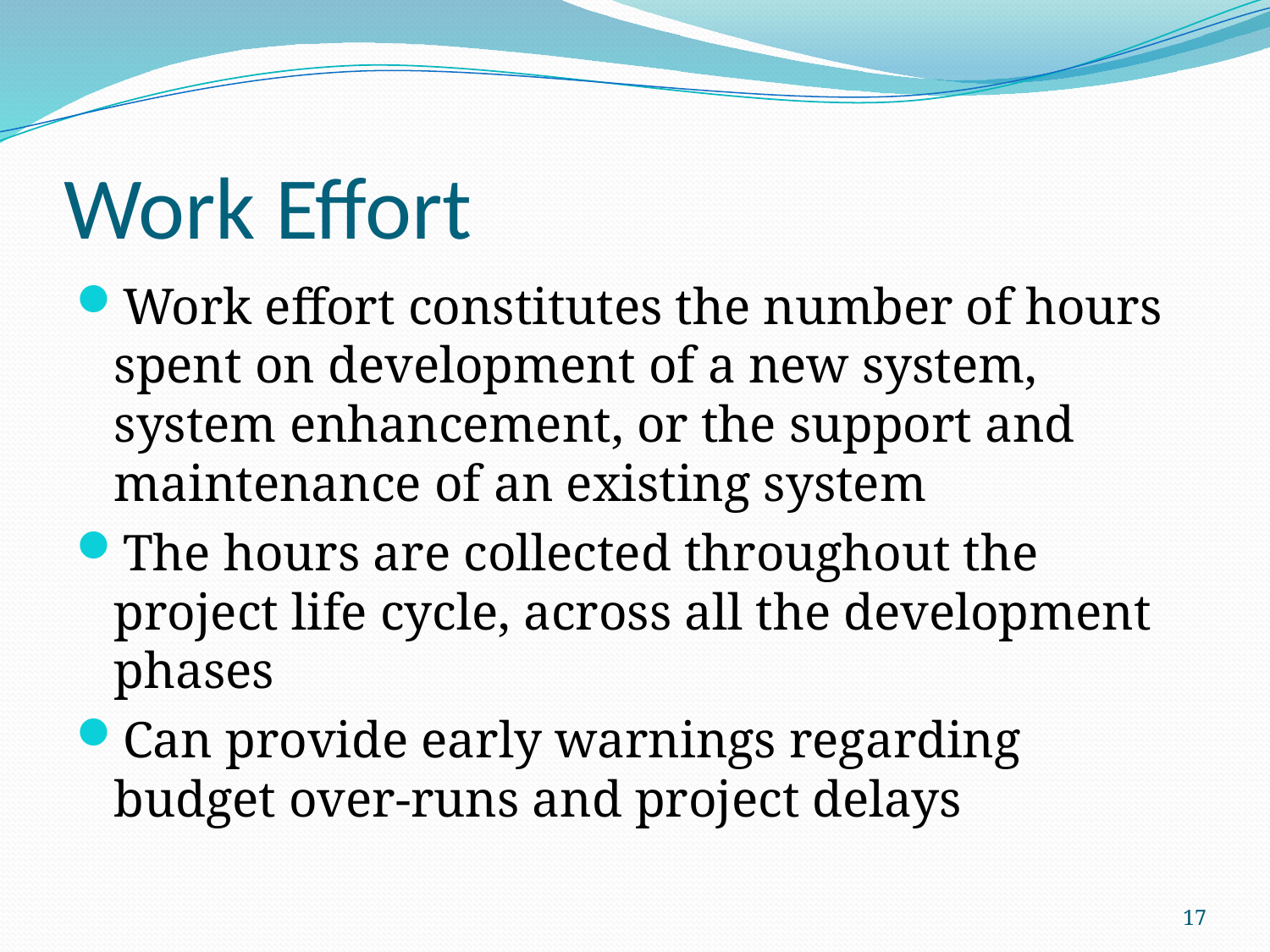

# Work Effort
Work effort constitutes the number of hours spent on development of a new system, system enhancement, or the support and maintenance of an existing system
The hours are collected throughout the project life cycle, across all the development phases
Can provide early warnings regarding budget over-runs and project delays

17